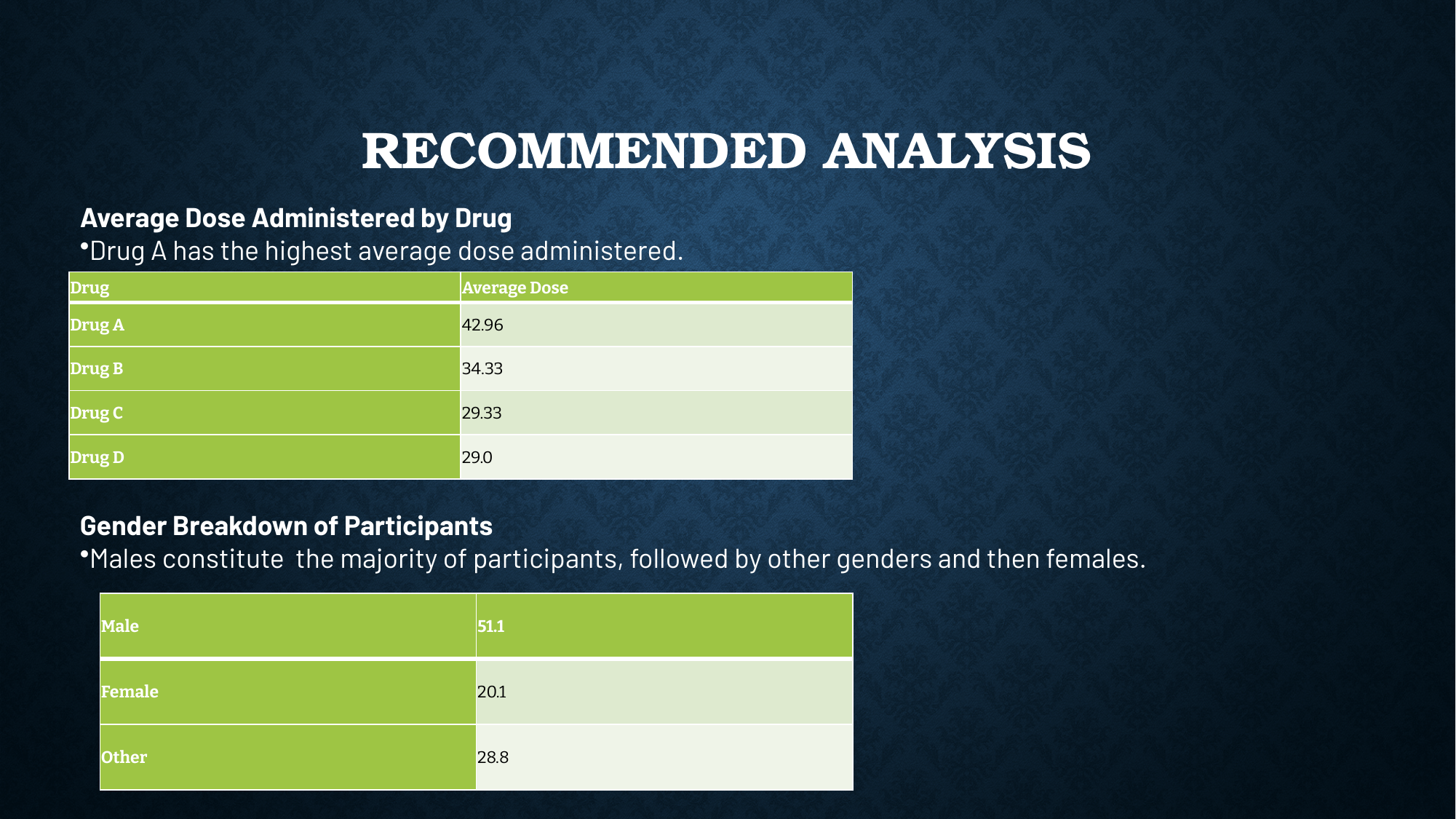

# Recommended analysis

Average Dose Administered by Drug
Drug A has the highest average dose administered.

| Drug | Average Dose |
| --- | --- |
| Drug A | 42.96 |
| Drug B | 34.33 |
| Drug C | 29.33 |
| Drug D | 29.0 |
Gender Breakdown of Participants
Males constitute  the majority of participants, followed by other genders and then females.

| Male | 51.1 |
| --- | --- |
| Female | 20.1 |
| Other | 28.8 |